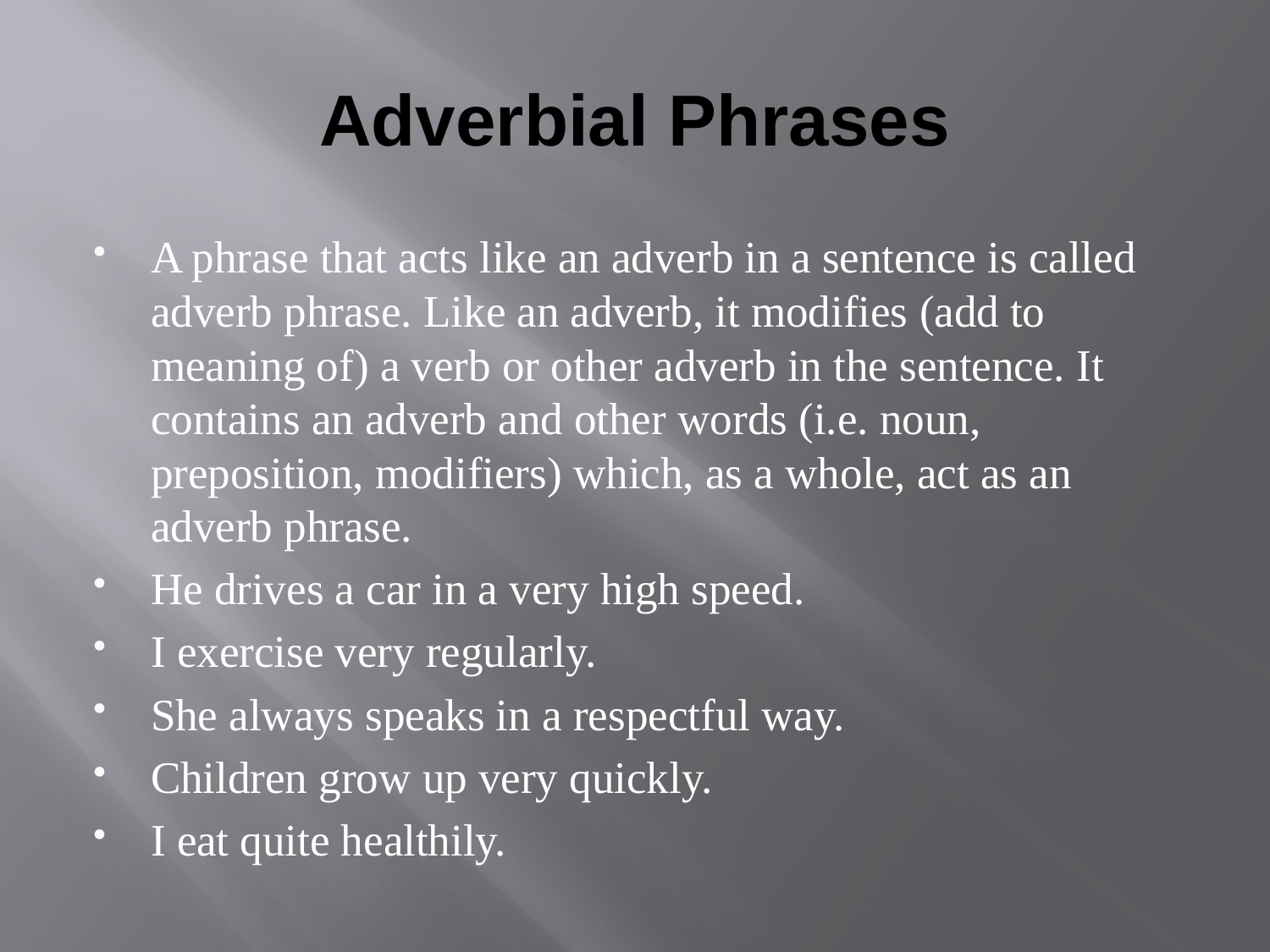

# Adverbial Phrases
A phrase that acts like an adverb in a sentence is called adverb phrase. Like an adverb, it modifies (add to meaning of) a verb or other adverb in the sentence. It contains an adverb and other words (i.e. noun, preposition, modifiers) which, as a whole, act as an adverb phrase.
He drives a car in a very high speed.
I exercise very regularly.
She always speaks in a respectful way.
Children grow up very quickly.
I eat quite healthily.